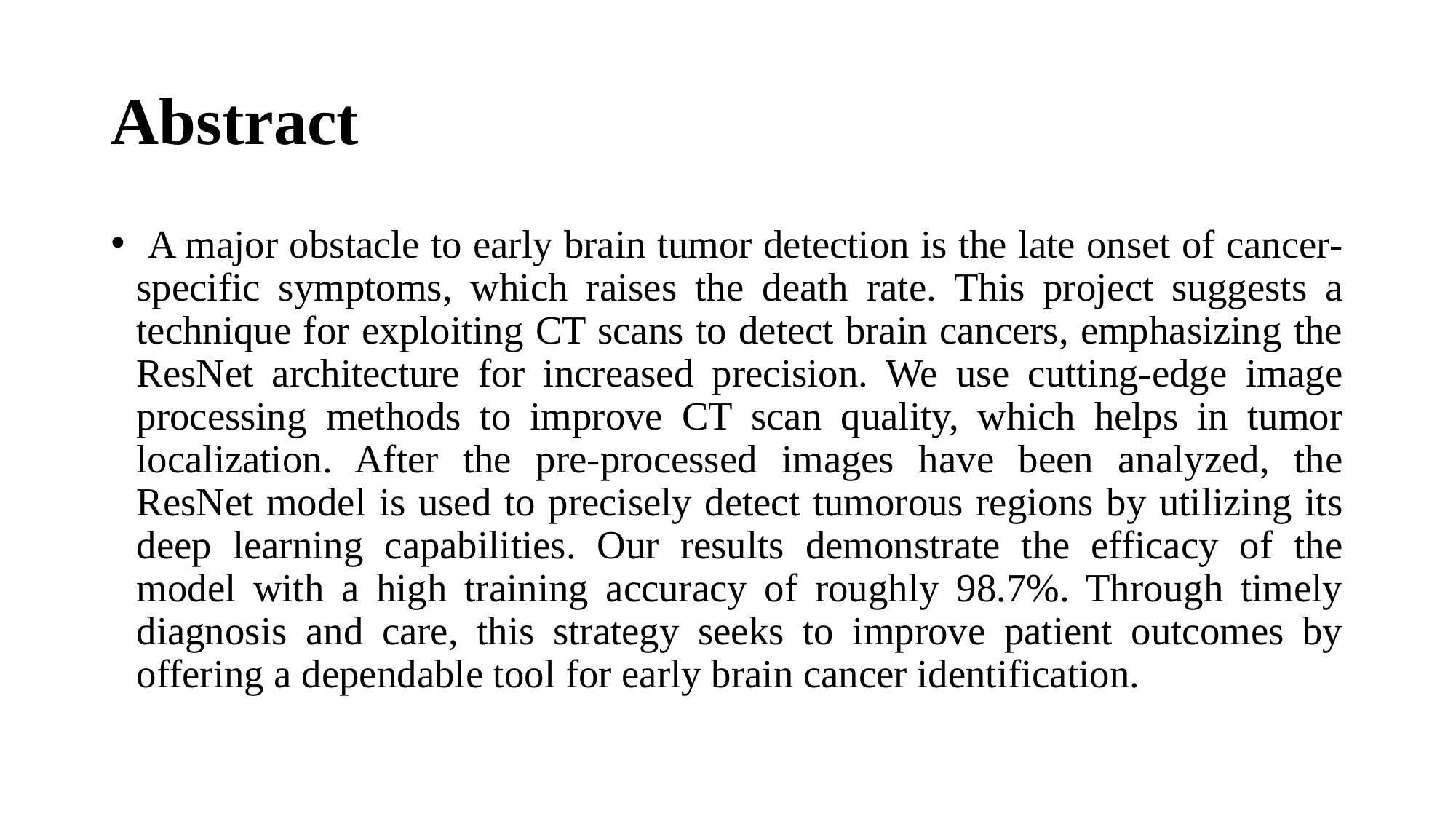

# Abstract
 A major obstacle to early brain tumor detection is the late onset of cancer-specific symptoms, which raises the death rate. This project suggests a technique for exploiting CT scans to detect brain cancers, emphasizing the ResNet architecture for increased precision. We use cutting-edge image processing methods to improve CT scan quality, which helps in tumor localization. After the pre-processed images have been analyzed, the ResNet model is used to precisely detect tumorous regions by utilizing its deep learning capabilities. Our results demonstrate the efficacy of the model with a high training accuracy of roughly 98.7%. Through timely diagnosis and care, this strategy seeks to improve patient outcomes by offering a dependable tool for early brain cancer identification.